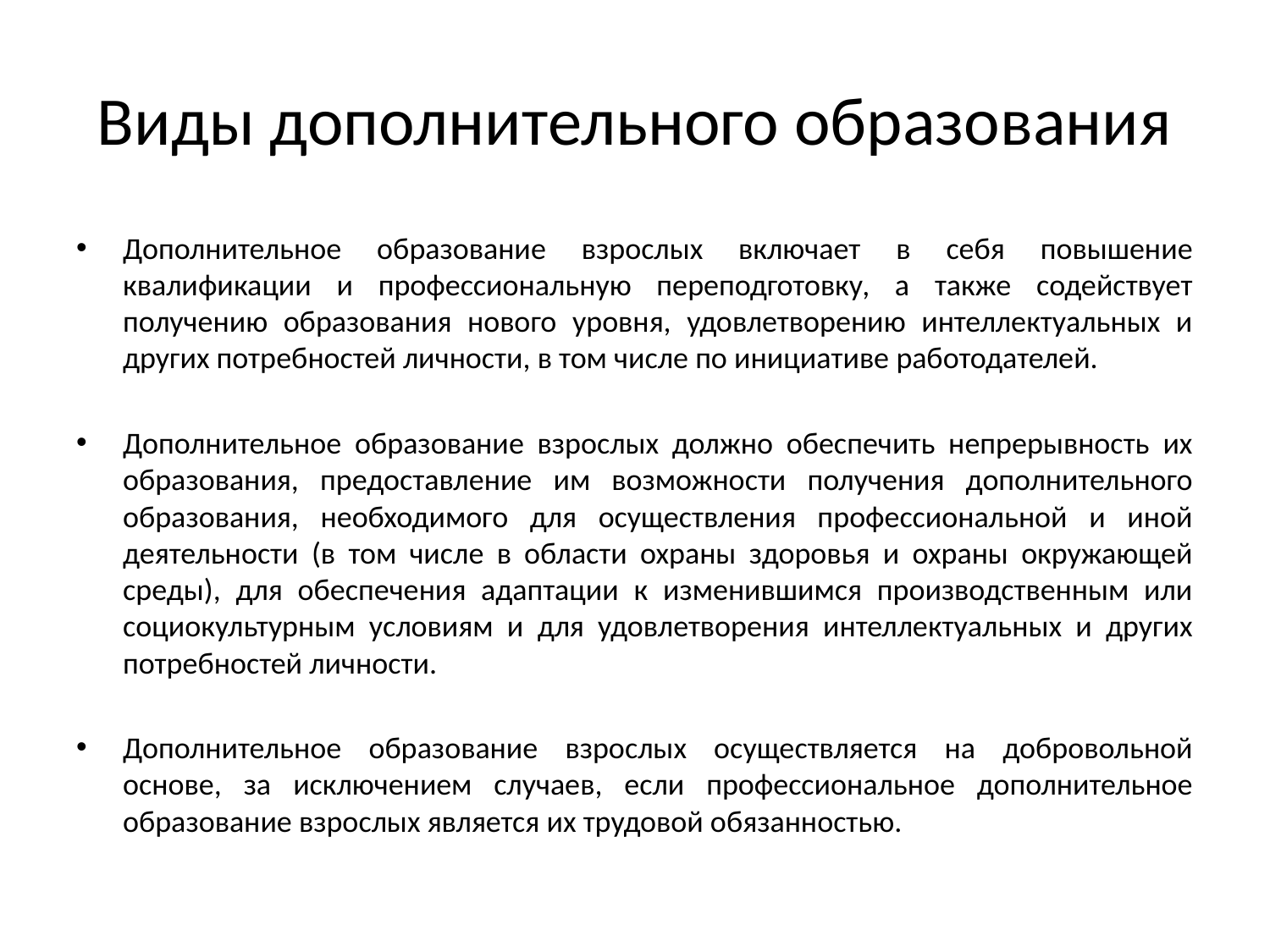

# Виды дополнительного образования
Дополнительное образование взрослых включает в себя повышение квалификации и профессиональную переподготовку, а также содействует получению образования нового уровня, удовлетворению интеллектуальных и других потребностей личности, в том числе по инициативе работодателей.

Дополнительное образование взрослых должно обеспечить непрерывность их образования, предоставление им возможности получения дополнительного образования, необходимого для осуществления профессиональной и иной деятельности (в том числе в области охраны здоровья и охраны окружающей среды), для обеспечения адаптации к изменившимся производственным или социокультурным условиям и для удовлетворения интеллектуальных и других потребностей личности.

Дополнительное образование взрослых осуществляется на добровольной основе, за исключением случаев, если профессиональное дополнительное образование взрослых является их трудовой обязанностью.